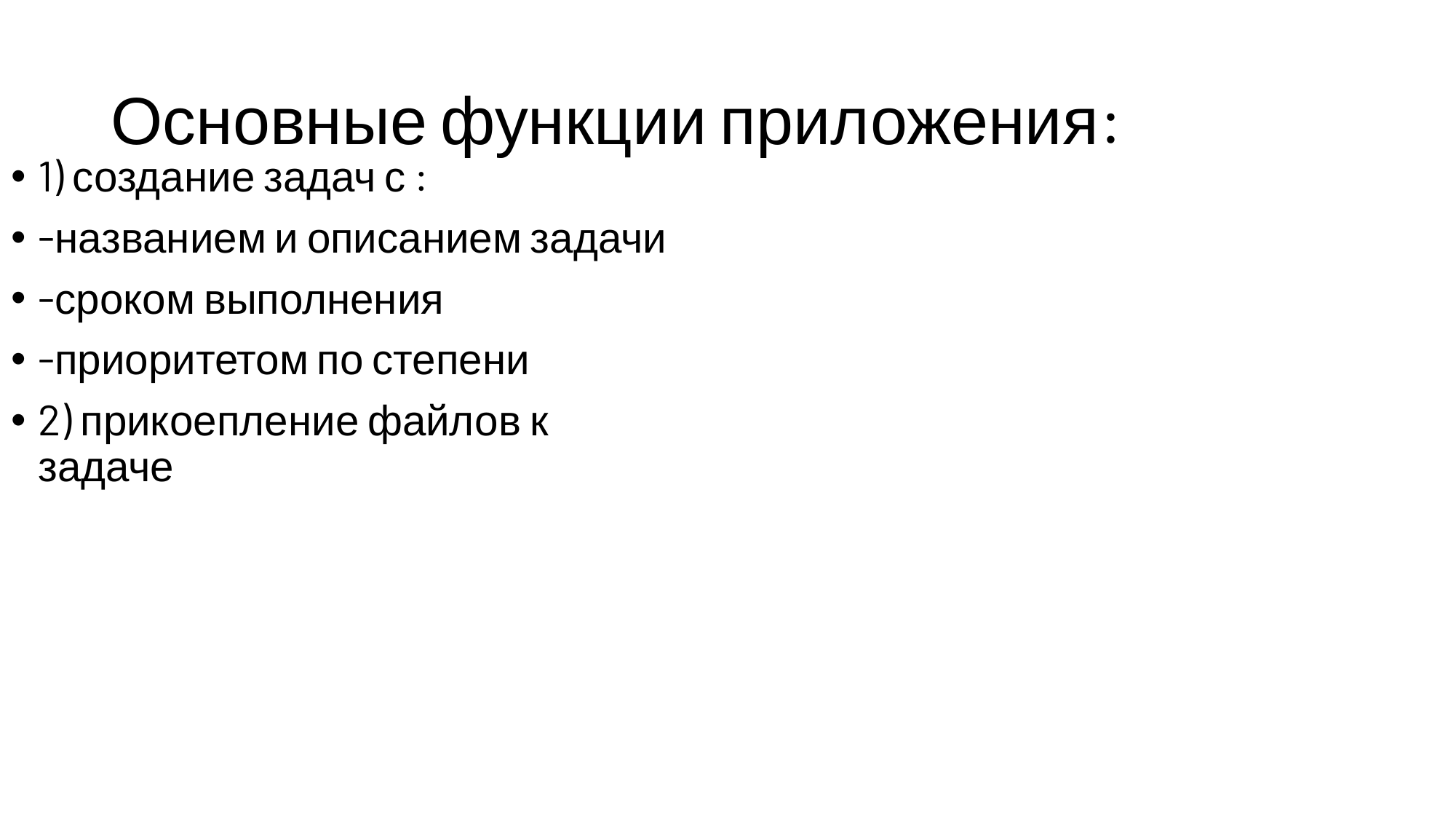

# Основные функции приложения:
1) создание задач с :
-названием и описанием задачи
-сроком выполнения
-приоритетом по степени
2) прикоепление файлов к задаче